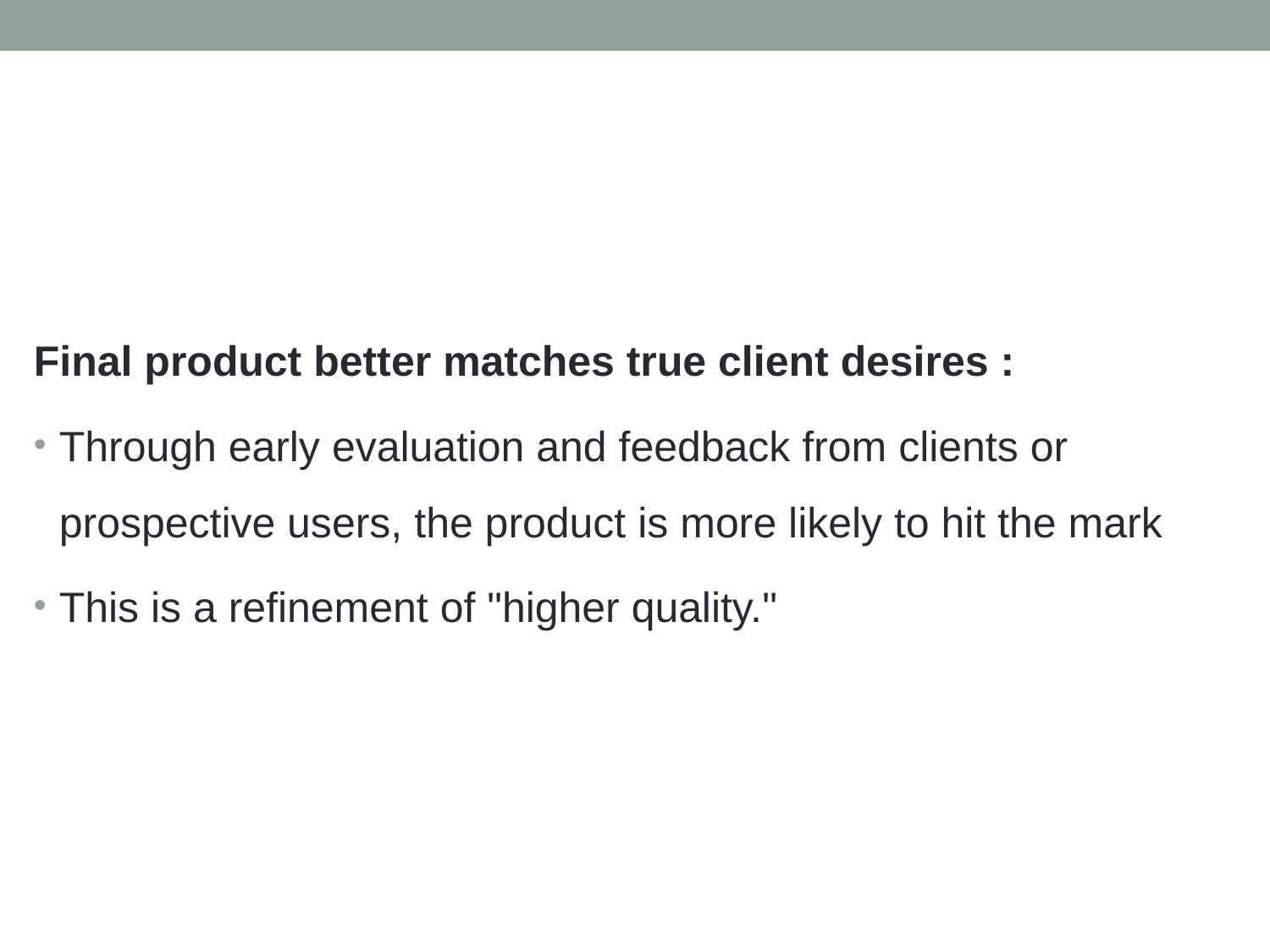

Final product better matches true client desires :
Through early evaluation and feedback from clients or prospective users, the product is more likely to hit the mark
This is a refinement of "higher quality."